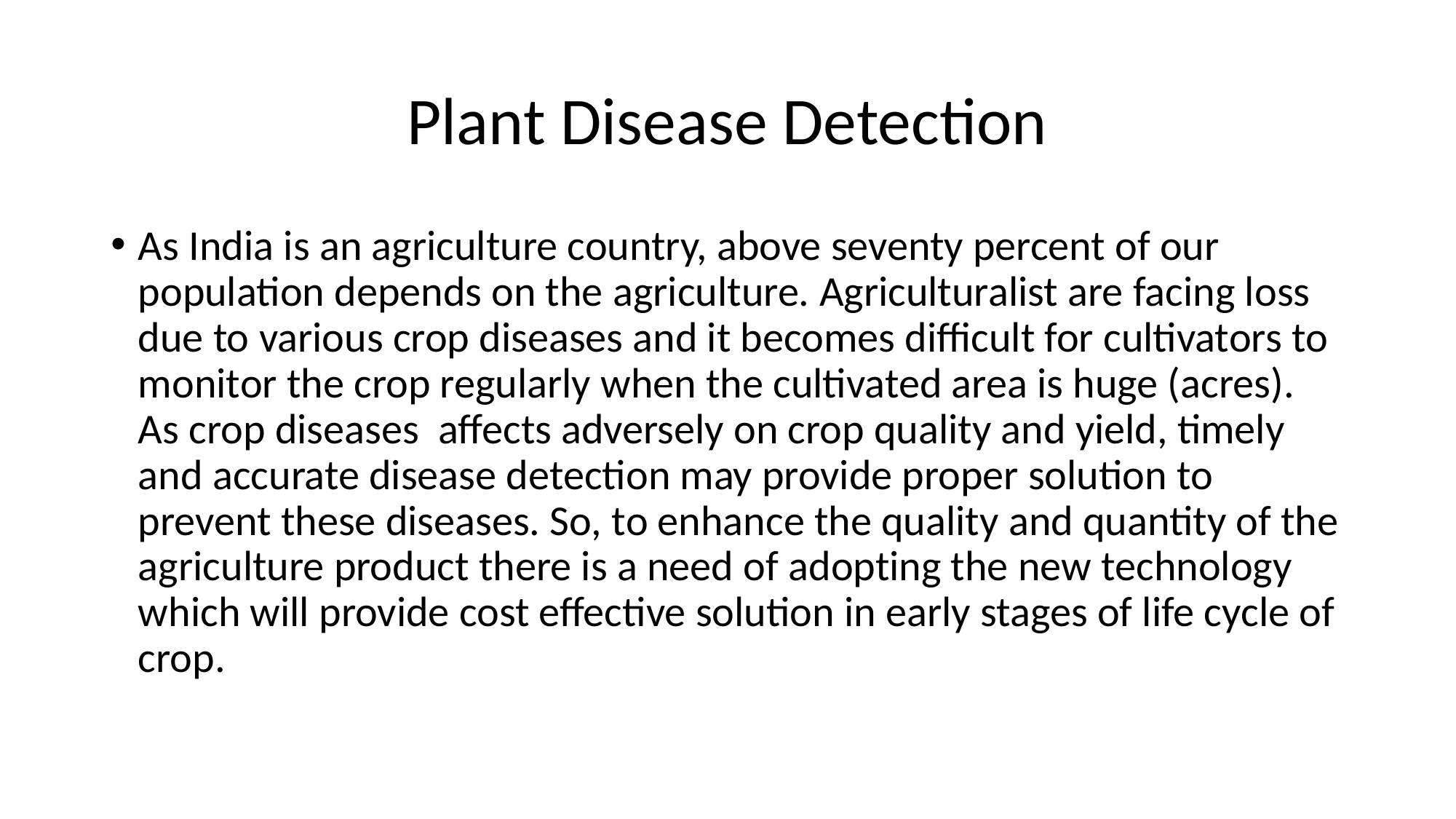

# Plant Disease Detection
As India is an agriculture country, above seventy percent of our population depends on the agriculture. Agriculturalist are facing loss due to various crop diseases and it becomes difficult for cultivators to monitor the crop regularly when the cultivated area is huge (acres). As crop diseases  affects adversely on crop quality and yield, timely and accurate disease detection may provide proper solution to prevent these diseases. So, to enhance the quality and quantity of the agriculture product there is a need of adopting the new technology which will provide cost effective solution in early stages of life cycle of crop.